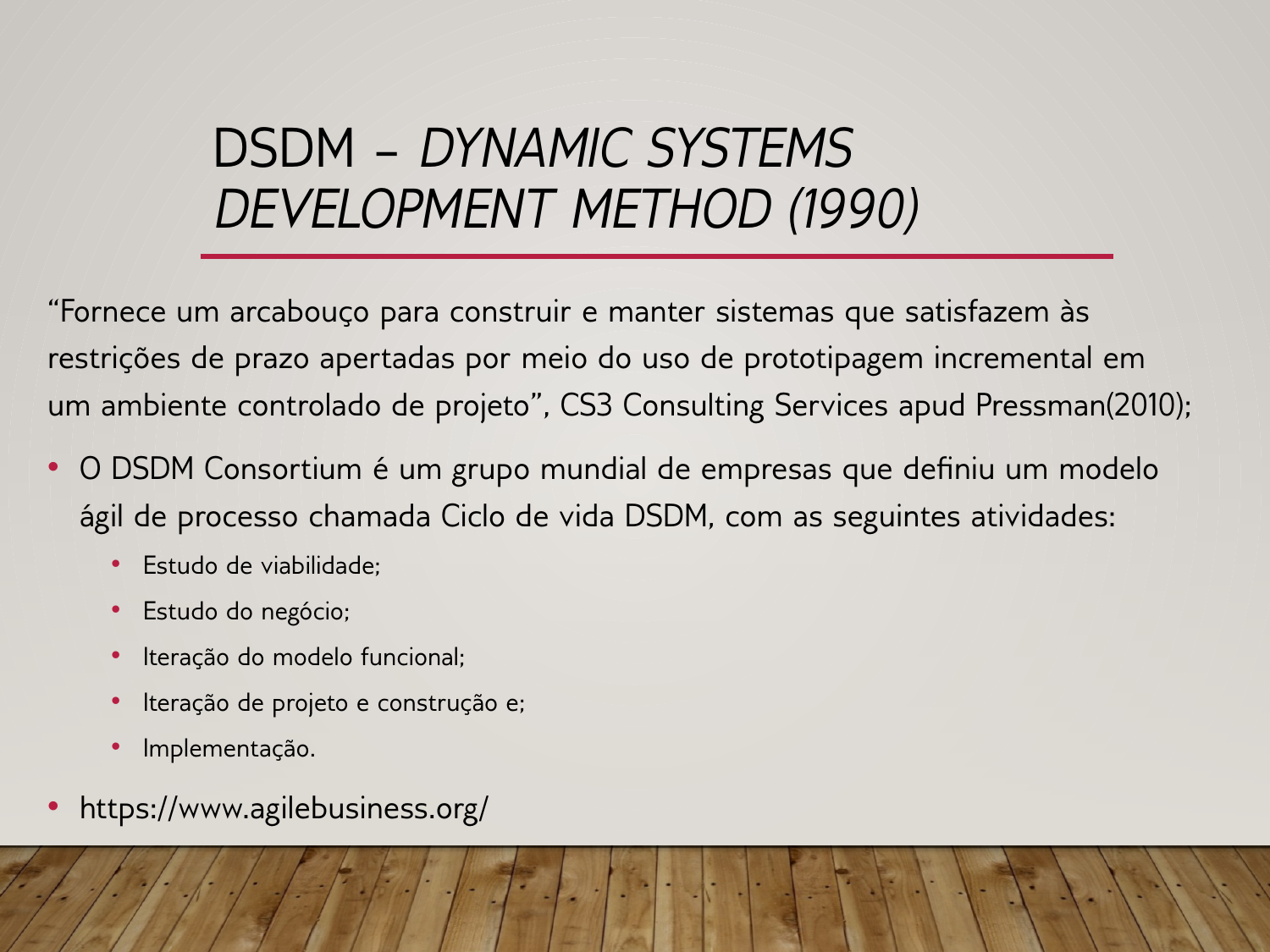

# DSDM – Dynamic Systems Development Method (1990)
“Fornece um arcabouço para construir e manter sistemas que satisfazem às restrições de prazo apertadas por meio do uso de prototipagem incremental em um ambiente controlado de projeto”, CS3 Consulting Services apud Pressman(2010);
O DSDM Consortium é um grupo mundial de empresas que definiu um modelo ágil de processo chamada Ciclo de vida DSDM, com as seguintes atividades:
Estudo de viabilidade;
Estudo do negócio;
Iteração do modelo funcional;
Iteração de projeto e construção e;
Implementação.
https://www.agilebusiness.org/